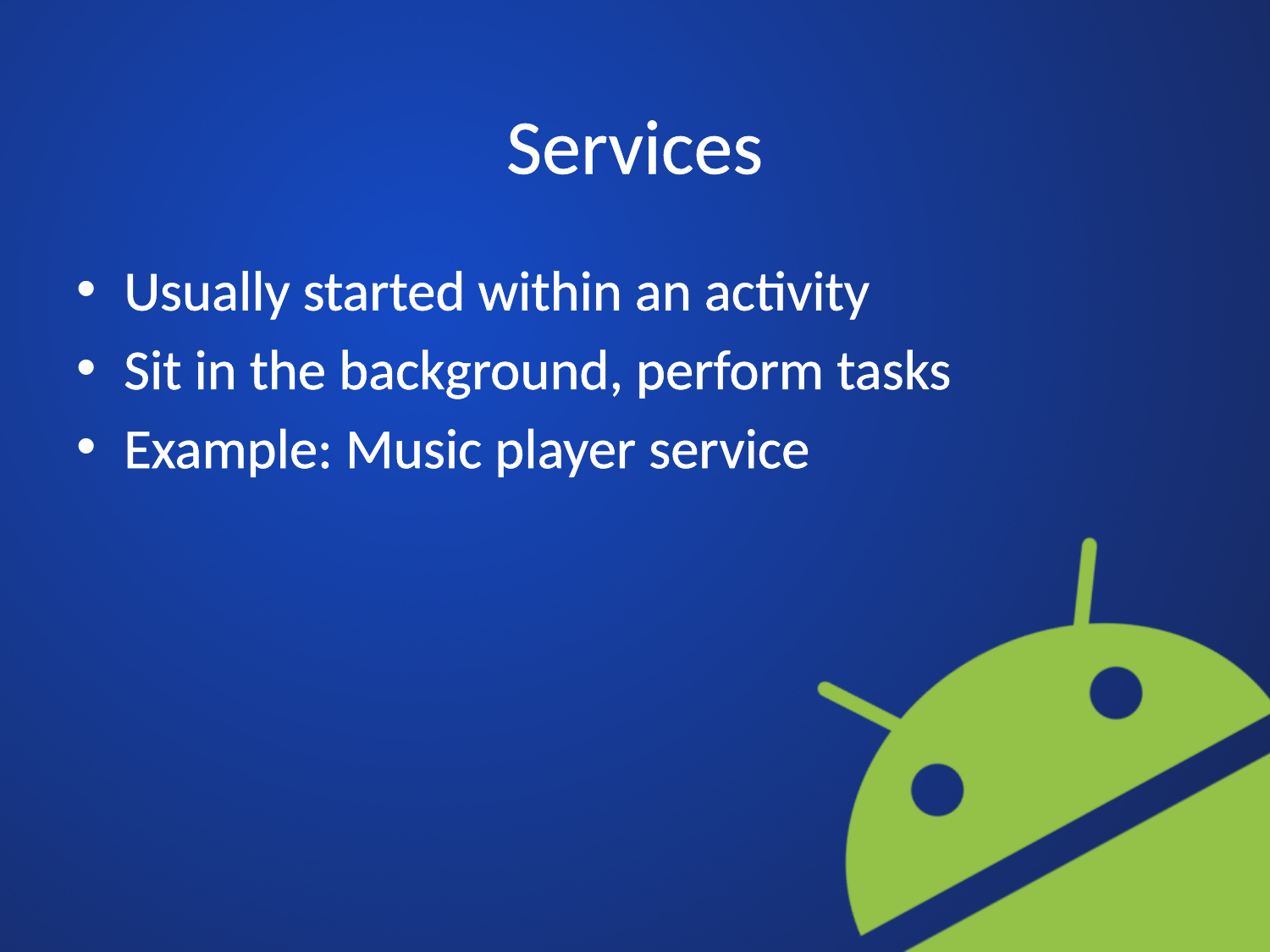

# Services
Usually started within an activity
Sit in the background, perform tasks
Example: Music player service